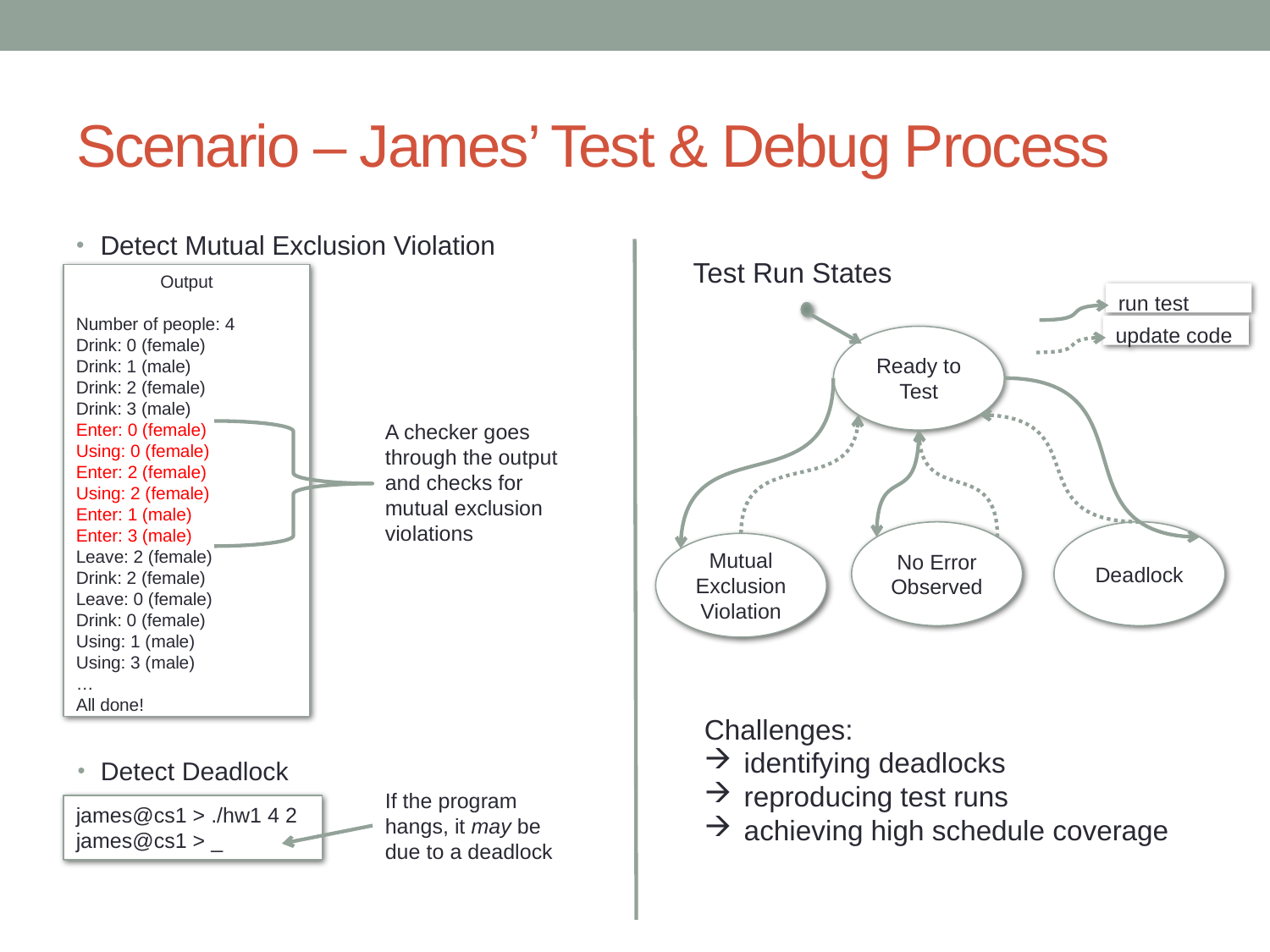

# Scenario – James’ Test & Debug Process
Detect Mutual Exclusion Violation
Test Run States
run test
update code

Ready to Test
No Error Observed
Deadlock
Mutual Exclusion Violation
Output

Number of people: 4
Drink: 0 (female)
Drink: 1 (male)
Drink: 2 (female)
Drink: 3 (male)
Enter: 0 (female)
Using: 0 (female)
Enter: 2 (female)
Using: 2 (female)
Enter: 1 (male)
Enter: 3 (male)
Leave: 2 (female)
Drink: 2 (female)
Leave: 0 (female)
Drink: 0 (female)
Using: 1 (male)
Using: 3 (male)
…
All done!

A checker goes through the output and checks for mutual exclusion violations
Challenges:
identifying deadlocks
reproducing test runs
achieving high schedule coverage
Detect Deadlock
If the program hangs, it may be due to a deadlock
james@cs1 > ./hw1 4 2
james@cs1 > _